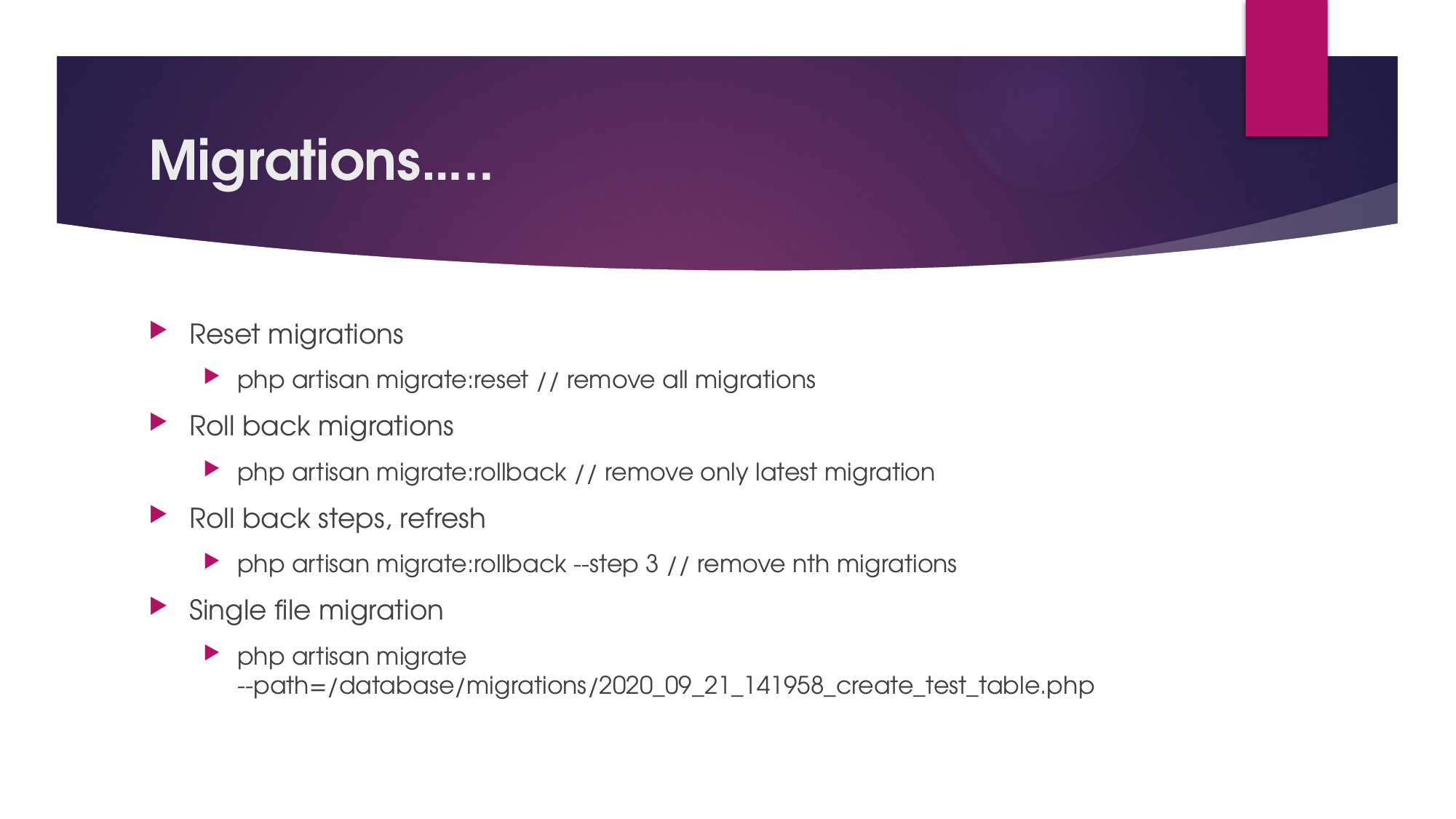

# Migrations…..
Reset migrations
php artisan migrate:reset // remove all migrations
Roll back migrations
php artisan migrate:rollback // remove only latest migration
Roll back steps, refresh
php artisan migrate:rollback --step 3 // remove nth migrations
Single file migration
php artisan migrate --path=/database/migrations/2020_09_21_141958_create_test_table.php